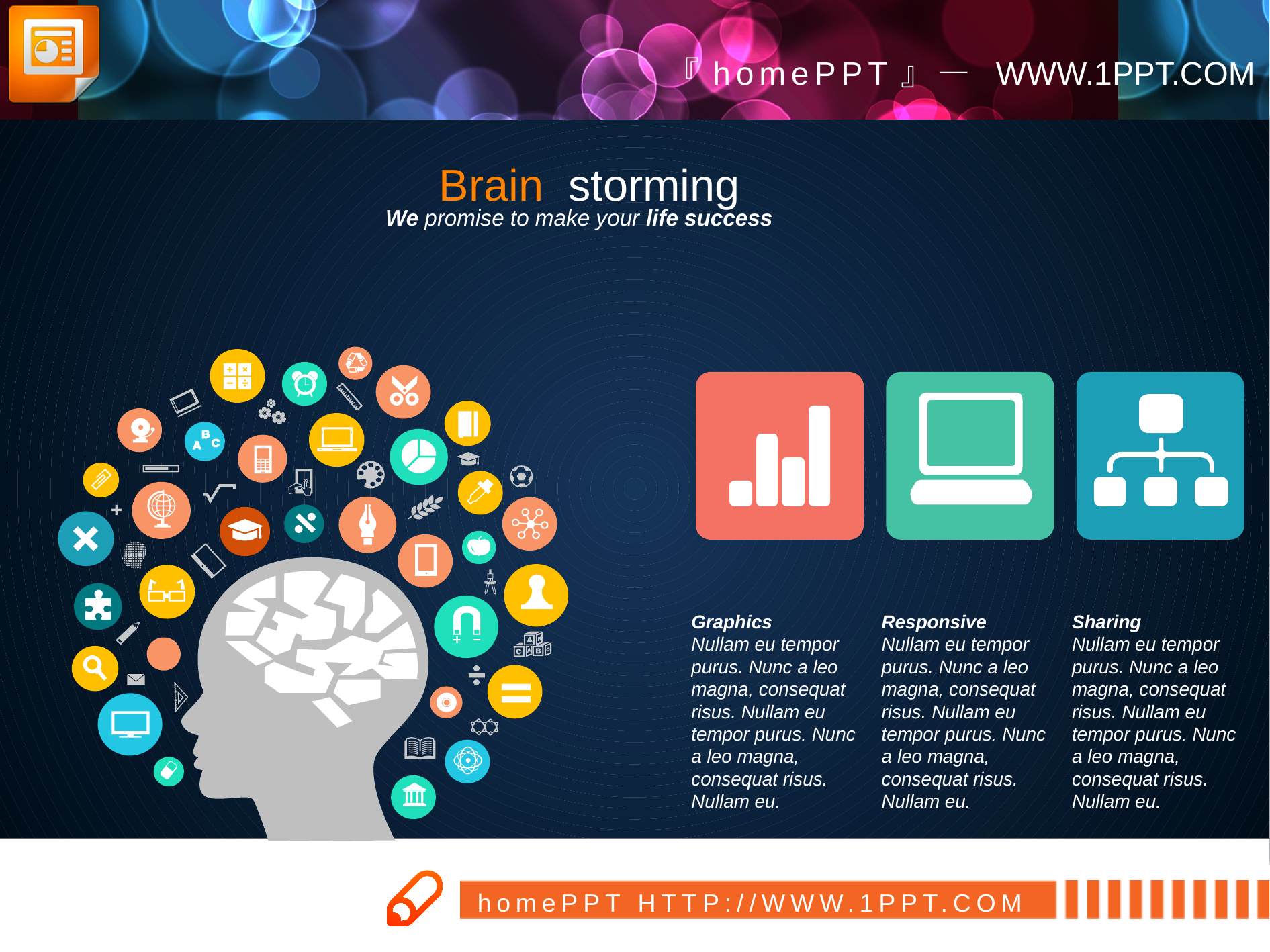

Brain  storming
We promise to make your life success

Graphics
Nullam eu tempor purus. Nunc a leo magna, consequat risus. Nullam eu tempor purus. Nunc a leo magna, consequat risus. Nullam eu.
Responsive
Nullam eu tempor purus. Nunc a leo magna, consequat risus. Nullam eu tempor purus. Nunc a leo magna, consequat risus. Nullam eu.
Sharing
Nullam eu tempor purus. Nunc a leo magna, consequat risus. Nullam eu tempor purus. Nunc a leo magna, consequat risus. Nullam eu.